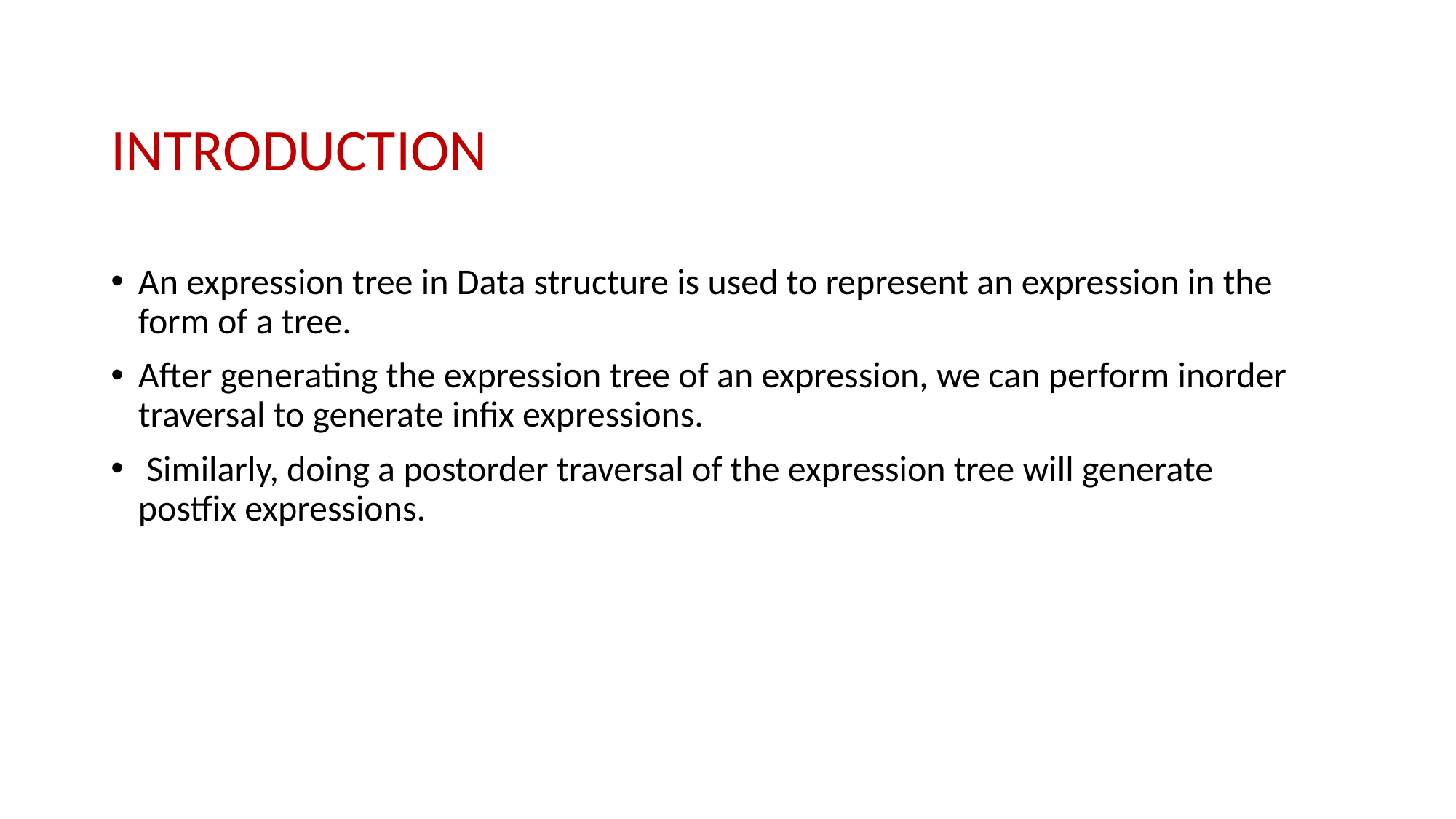

# INTRODUCTION
An expression tree in Data structure is used to represent an expression in the form of a tree.
After generating the expression tree of an expression, we can perform inorder traversal to generate infix expressions.
 Similarly, doing a postorder traversal of the expression tree will generate postfix expressions.